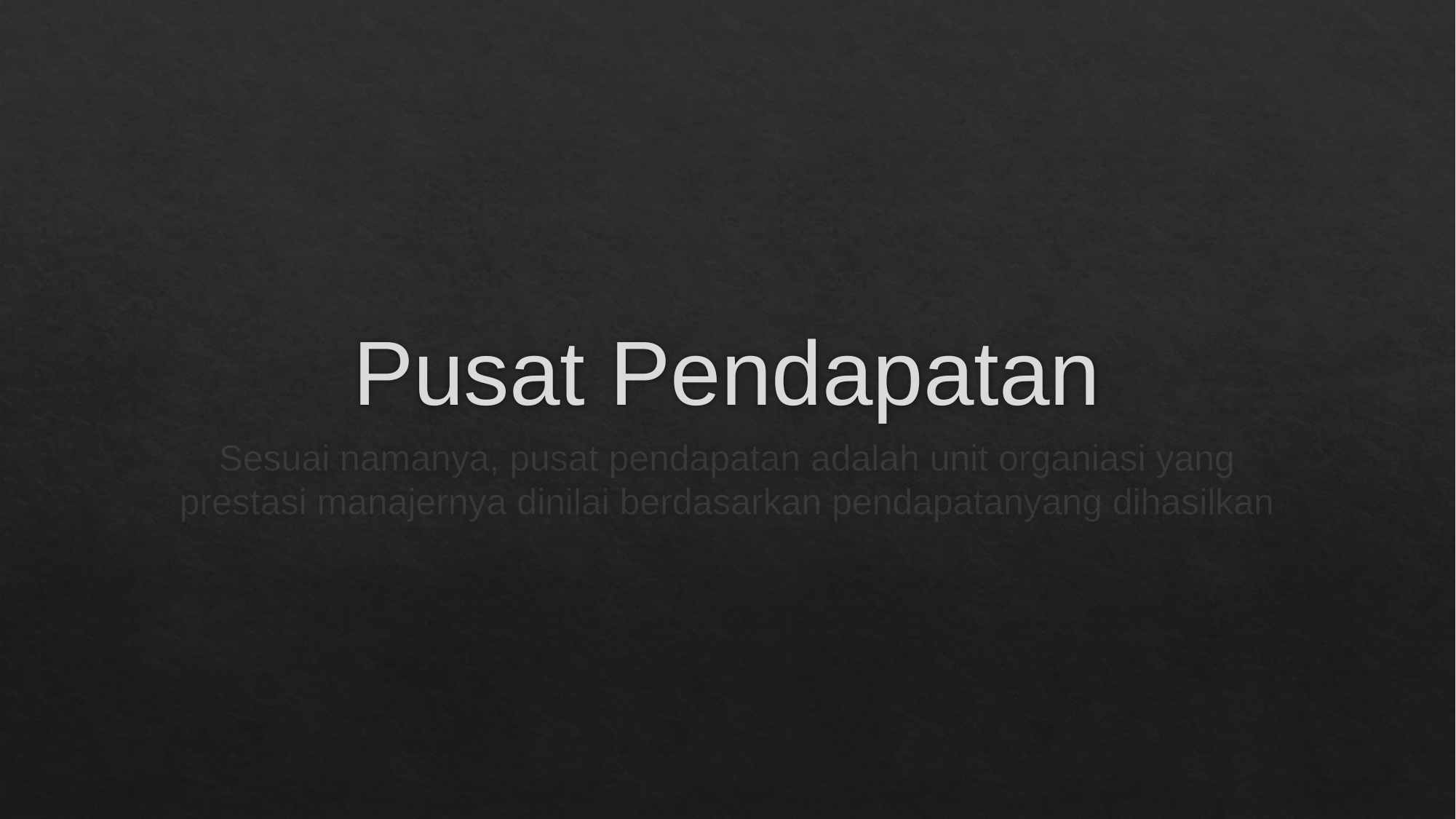

# Pusat Pendapatan
Sesuai namanya, pusat pendapatan adalah unit organiasi yang prestasi manajernya dinilai berdasarkan pendapatanyang dihasilkan